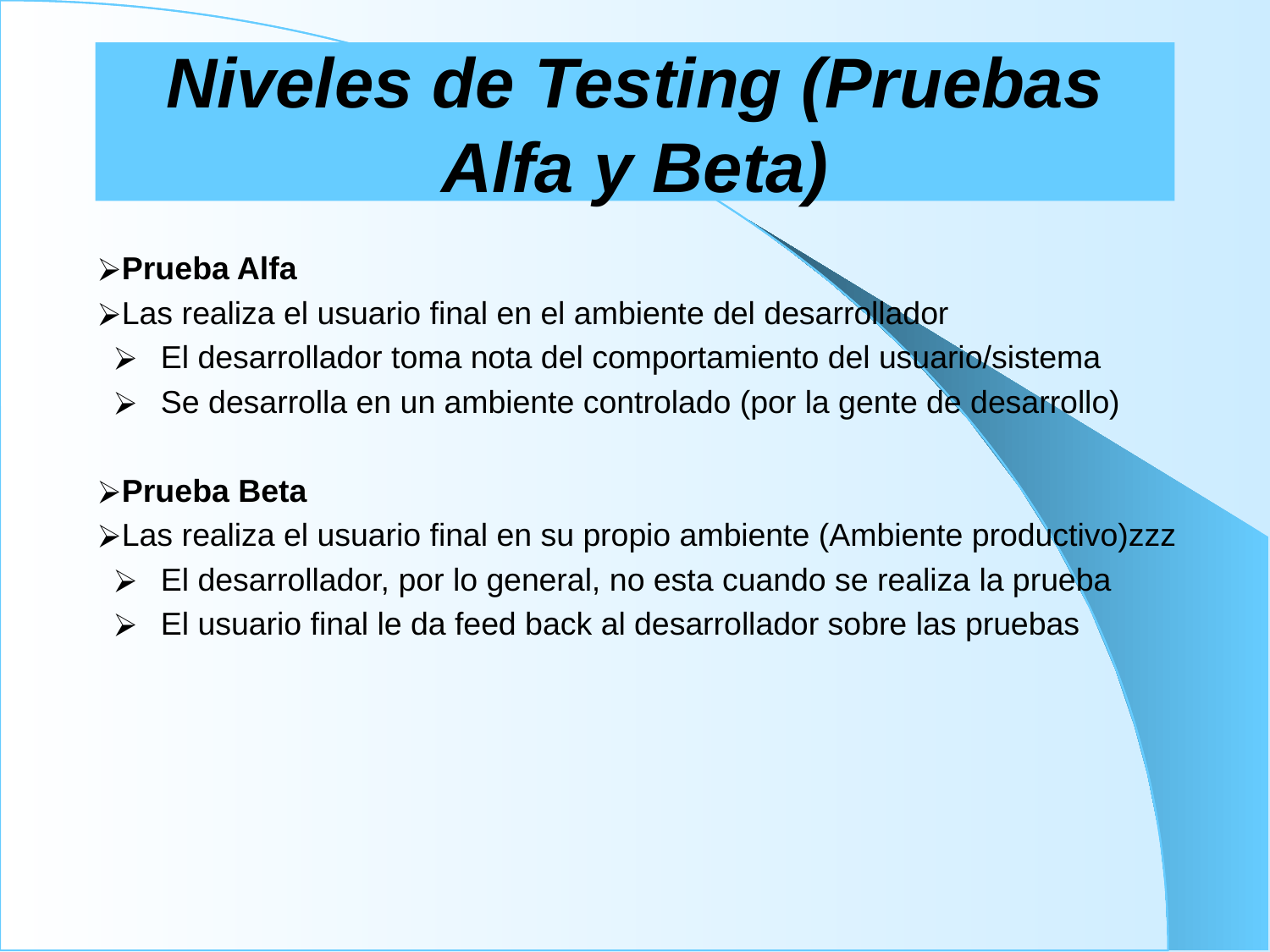

# Niveles de Testing (Pruebas Alfa y Beta)
Prueba Alfa
Las realiza el usuario final en el ambiente del desarrollador
El desarrollador toma nota del comportamiento del usuario/sistema
Se desarrolla en un ambiente controlado (por la gente de desarrollo)

Prueba Beta
Las realiza el usuario final en su propio ambiente (Ambiente productivo)zzz
El desarrollador, por lo general, no esta cuando se realiza la prueba
El usuario final le da feed back al desarrollador sobre las pruebas